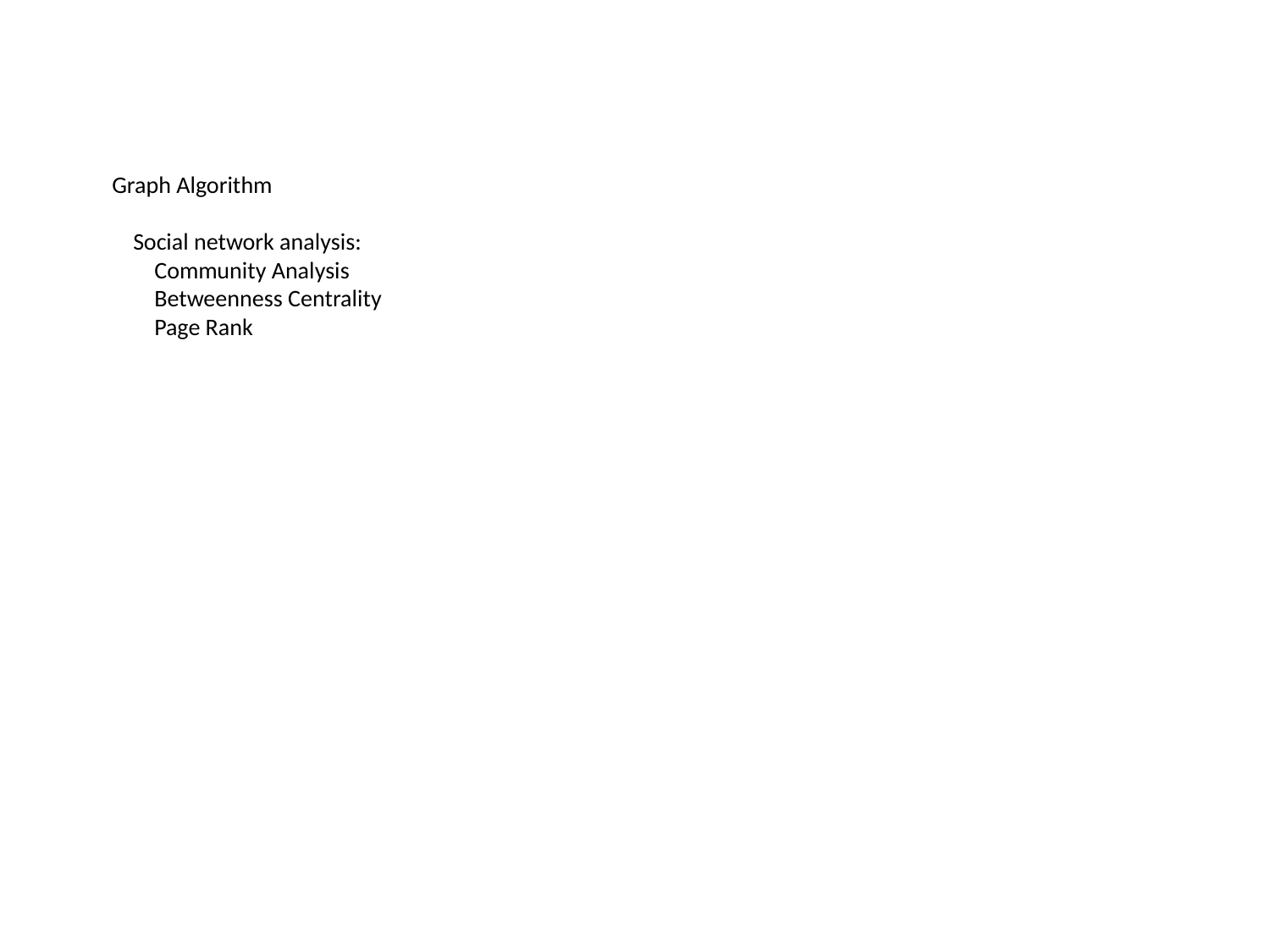

Graph Algorithm

    Social network analysis:
        Community Analysis
        Betweenness Centrality
        Page Rank